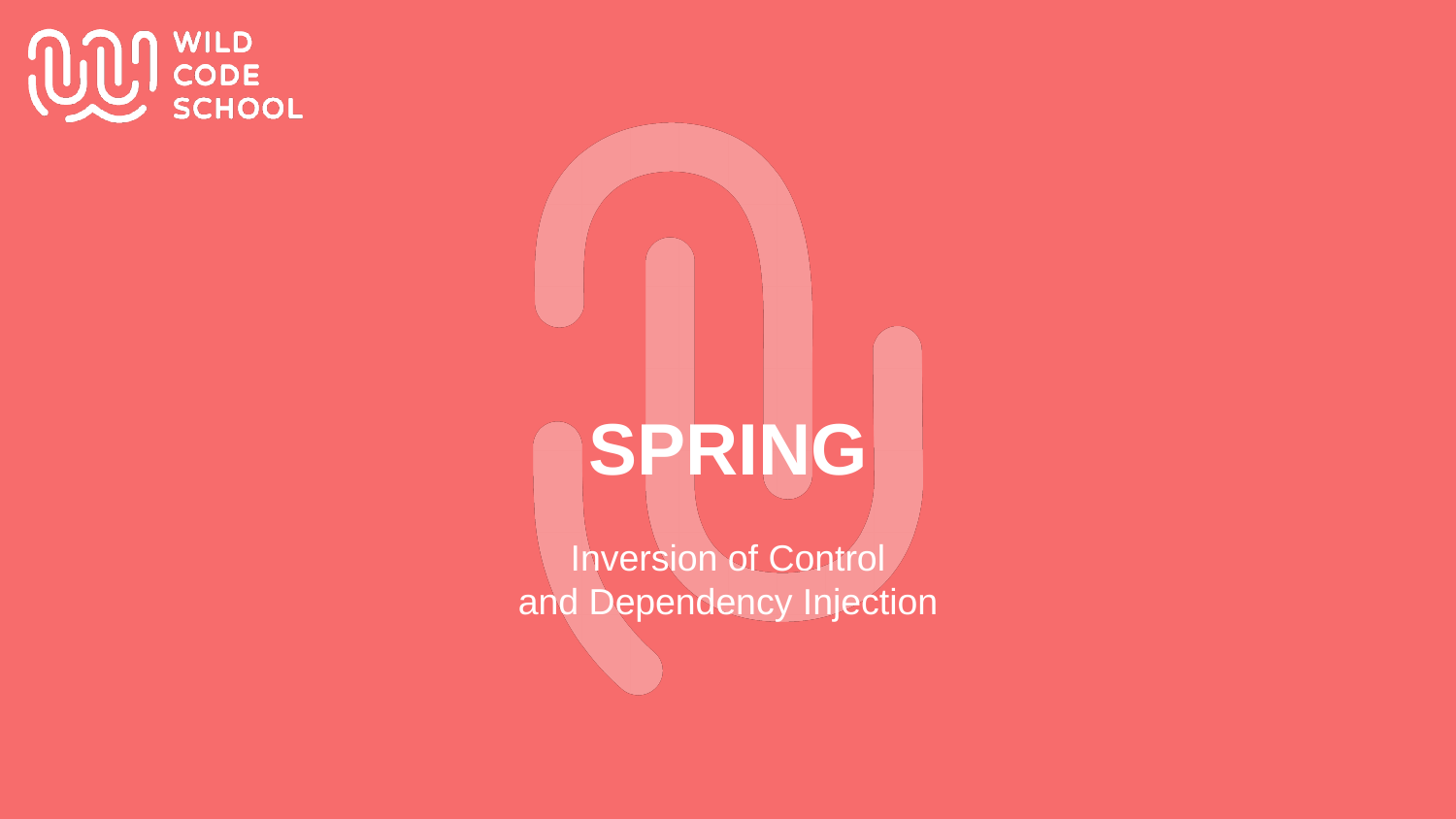

# SPRING
Inversion of Control
and Dependency Injection